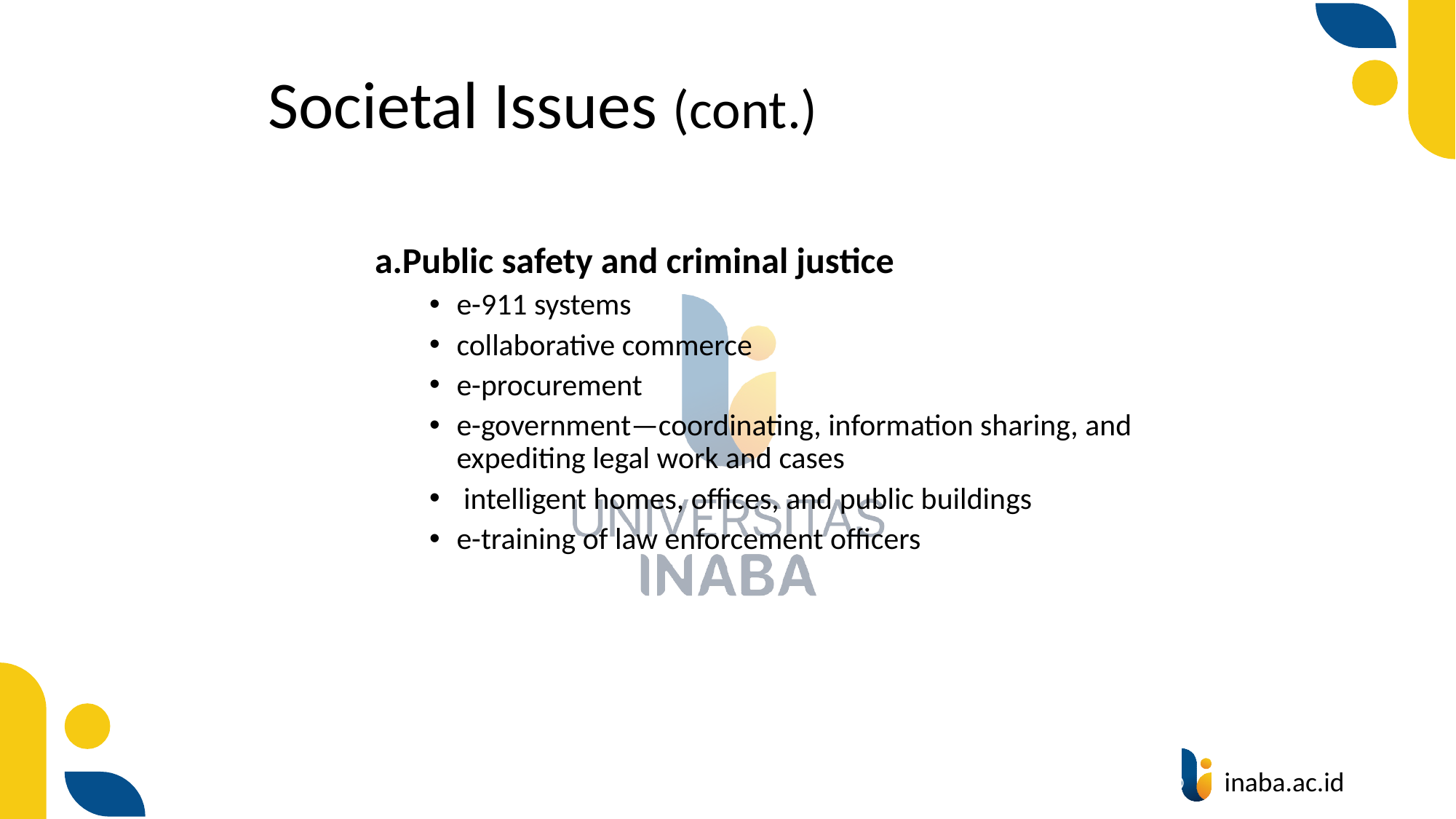

# Societal Issues (cont.)
Public safety and criminal justice
e-911 systems
collaborative commerce
e-procurement
e-government—coordinating, information sharing, and expediting legal work and cases
 intelligent homes, offices, and public buildings
e-training of law enforcement officers
65
© Prentice Hall 2020